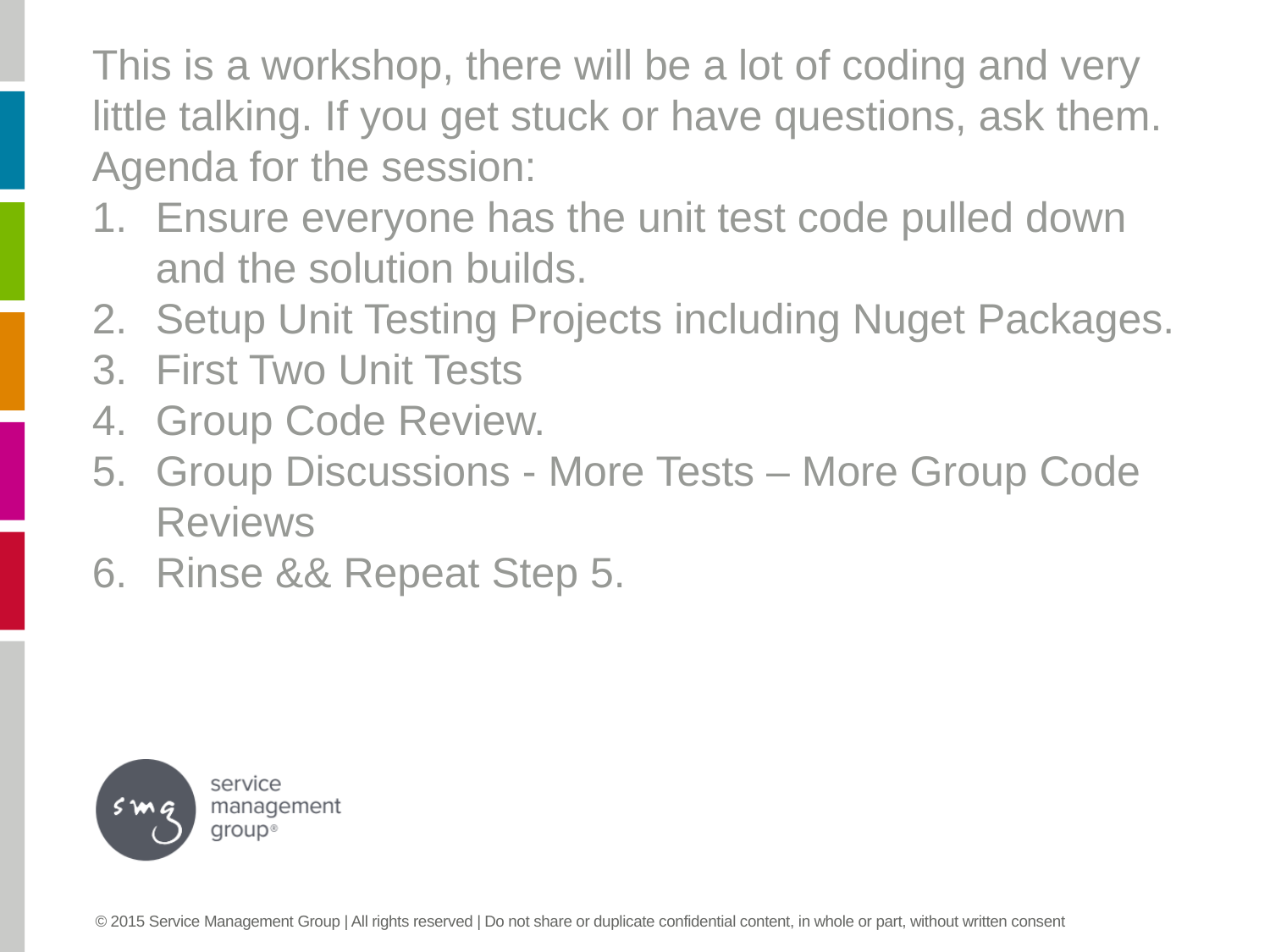

This is a workshop, there will be a lot of coding and very little talking. If you get stuck or have questions, ask them.
Agenda for the session:
Ensure everyone has the unit test code pulled down and the solution builds.
Setup Unit Testing Projects including Nuget Packages.
First Two Unit Tests
Group Code Review.
Group Discussions - More Tests – More Group Code Reviews
Rinse && Repeat Step 5.